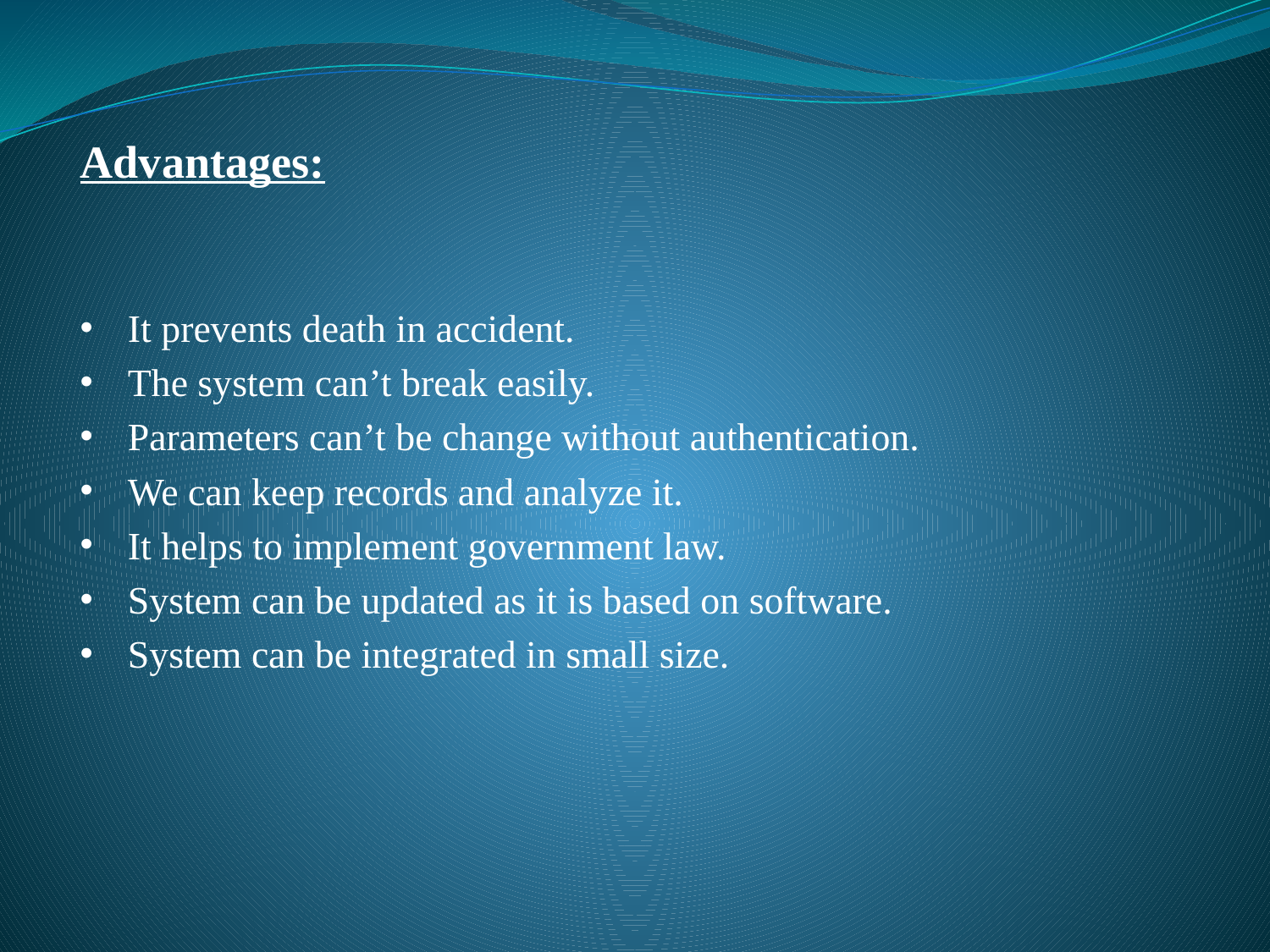

Advantages:

It prevents death in accident.
The system can’t break easily.
Parameters can’t be change without authentication.
We can keep records and analyze it.
It helps to implement government law.
System can be updated as it is based on software.
System can be integrated in small size.